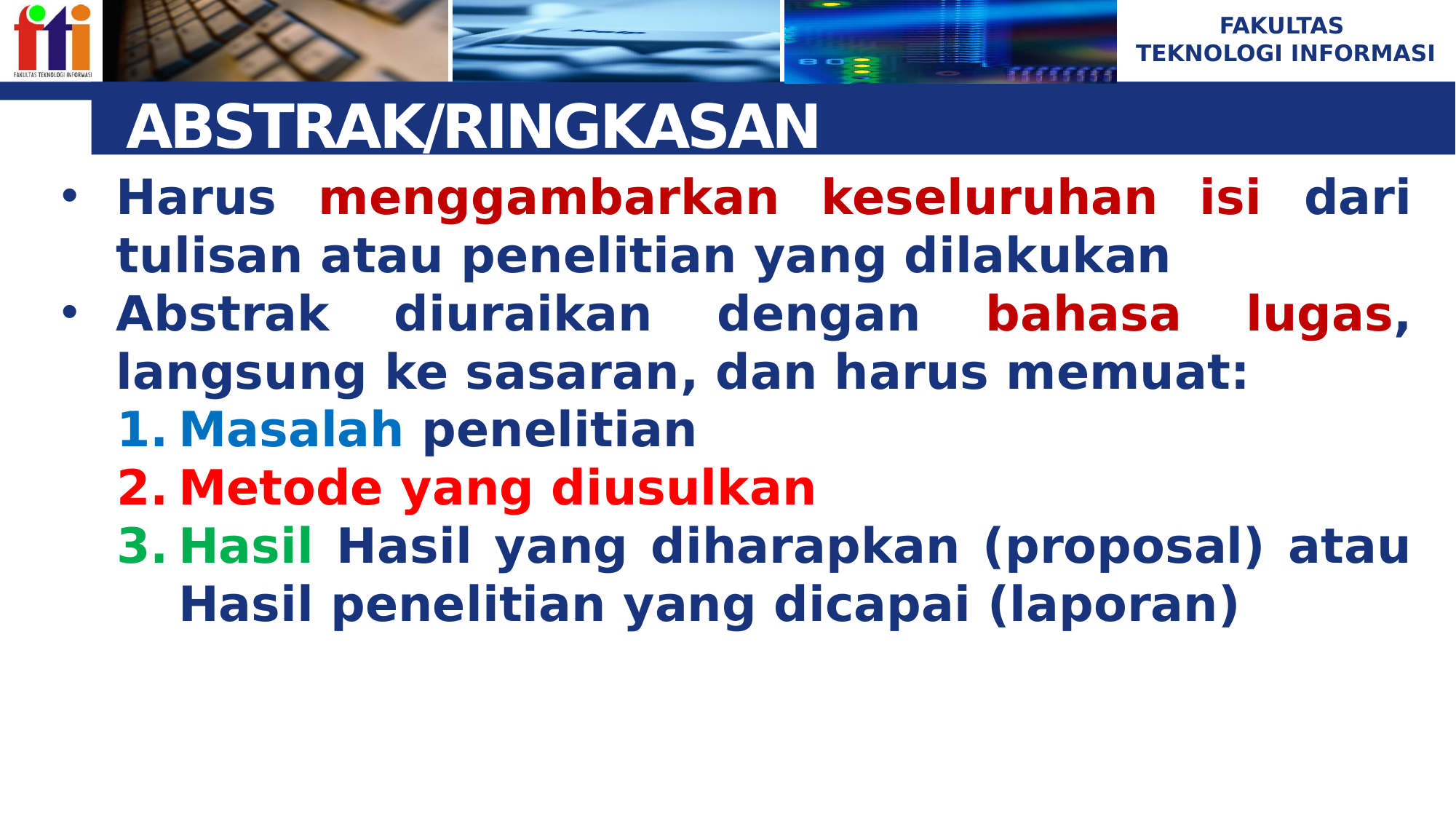

ABSTRAK/RINGKASAN
Harus menggambarkan keseluruhan isi dari tulisan atau penelitian yang dilakukan
Abstrak diuraikan dengan bahasa lugas, langsung ke sasaran, dan harus memuat:
Masalah penelitian
Metode yang diusulkan
Hasil Hasil yang diharapkan (proposal) atau Hasil penelitian yang dicapai (laporan)